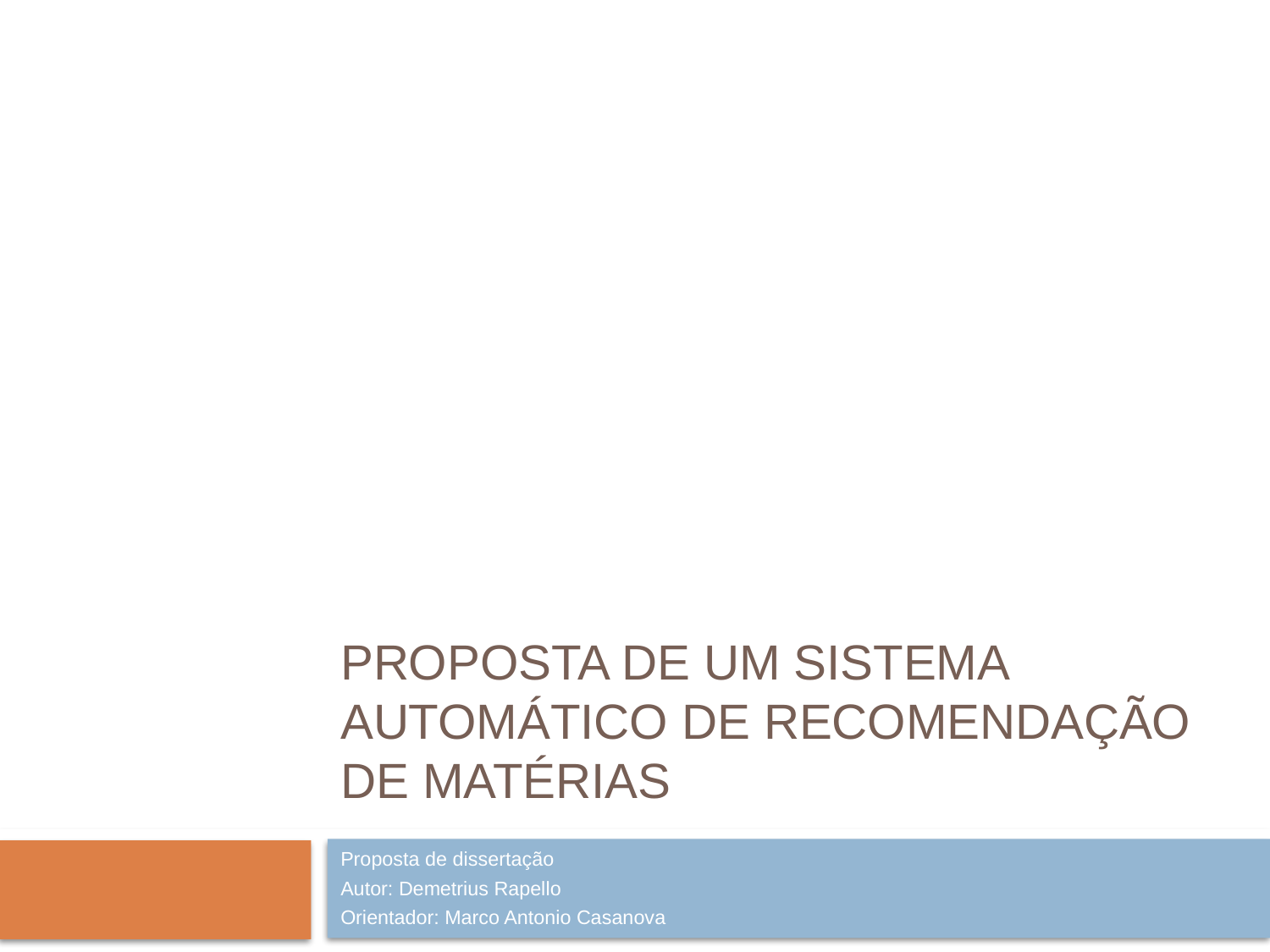

# PROPOSTA de UM Sistema Automático de recomendação DE MATéRIAS
Proposta de dissertação
Autor: Demetrius Rapello
Orientador: Marco Antonio Casanova